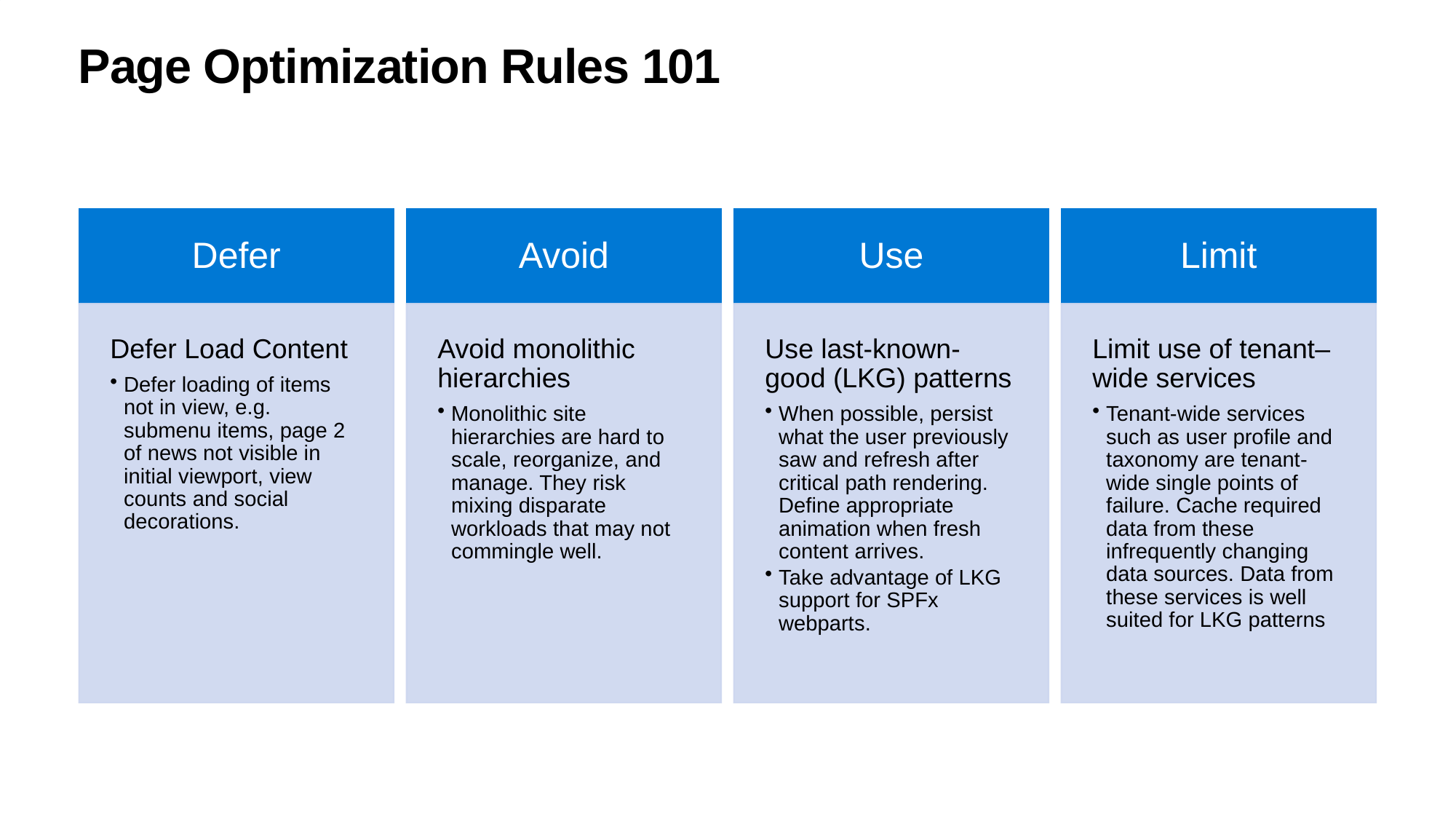

# Page Optimization Rules 101
Defer
Defer Load Content
Defer loading of items not in view, e.g. submenu items, page 2 of news not visible in initial viewport, view counts and social decorations.
Avoid
Avoid monolithic hierarchies
Monolithic site hierarchies are hard to scale, reorganize, and manage. They risk mixing disparate workloads that may not commingle well.
Use
Use last-known-good (LKG) patterns
When possible, persist what the user previously saw and refresh after critical path rendering. Define appropriate animation when fresh content arrives.
Take advantage of LKG support for SPFx webparts.
Limit
Limit use of tenant–wide services
Tenant-wide services such as user profile and taxonomy are tenant-wide single points of failure. Cache required data from these infrequently changing data sources. Data from these services is well suited for LKG patterns